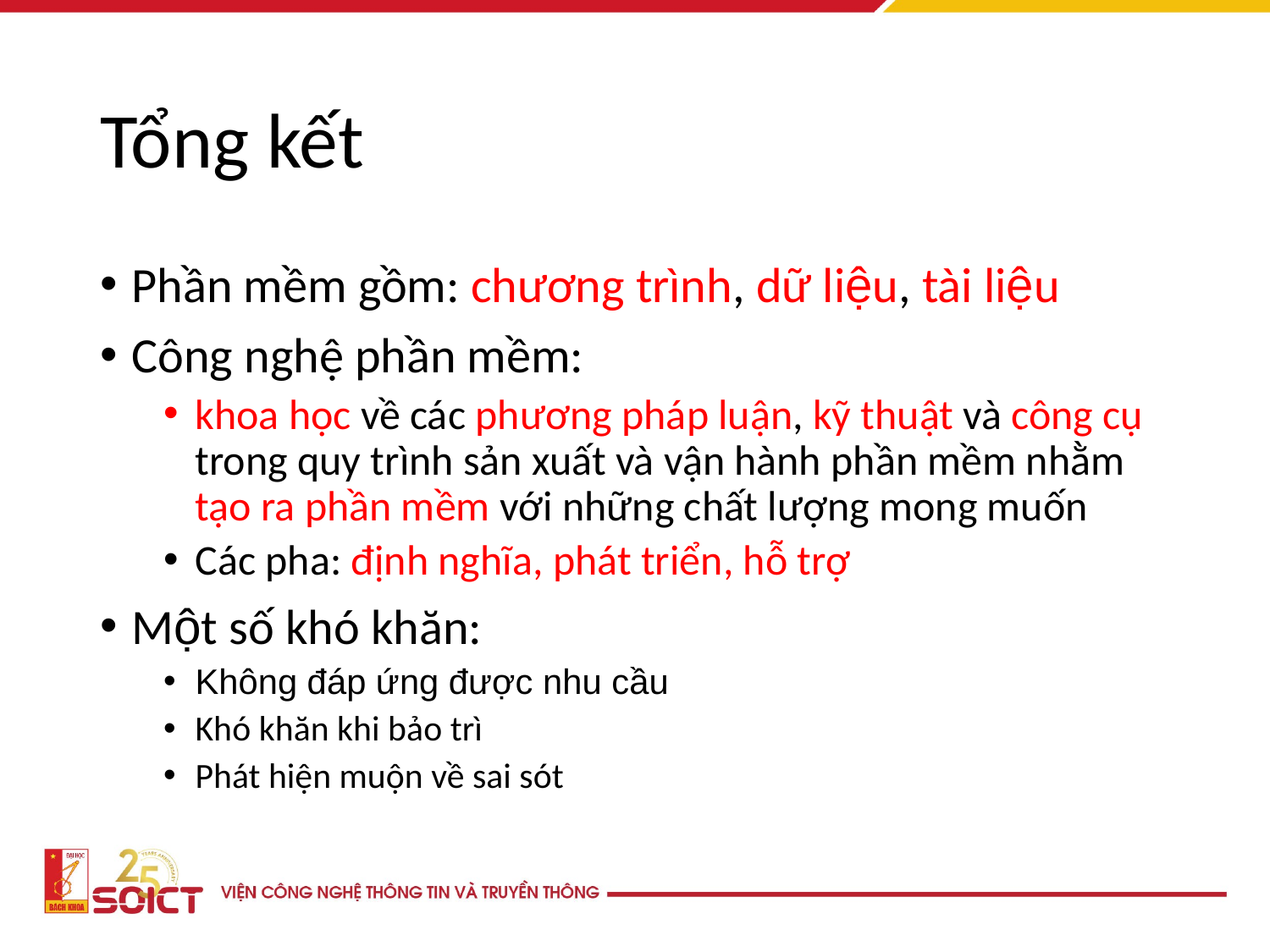

# Tổng kết
Phần mềm gồm: chương trình, dữ liệu, tài liệu
Công nghệ phần mềm:
khoa học về các phương pháp luận, kỹ thuật và công cụ trong quy trình sản xuất và vận hành phần mềm nhằm tạo ra phần mềm với những chất lượng mong muốn
Các pha: định nghĩa, phát triển, hỗ trợ
Một số khó khăn:
Không đáp ứng được nhu cầu
Khó khăn khi bảo trì
Phát hiện muộn về sai sót